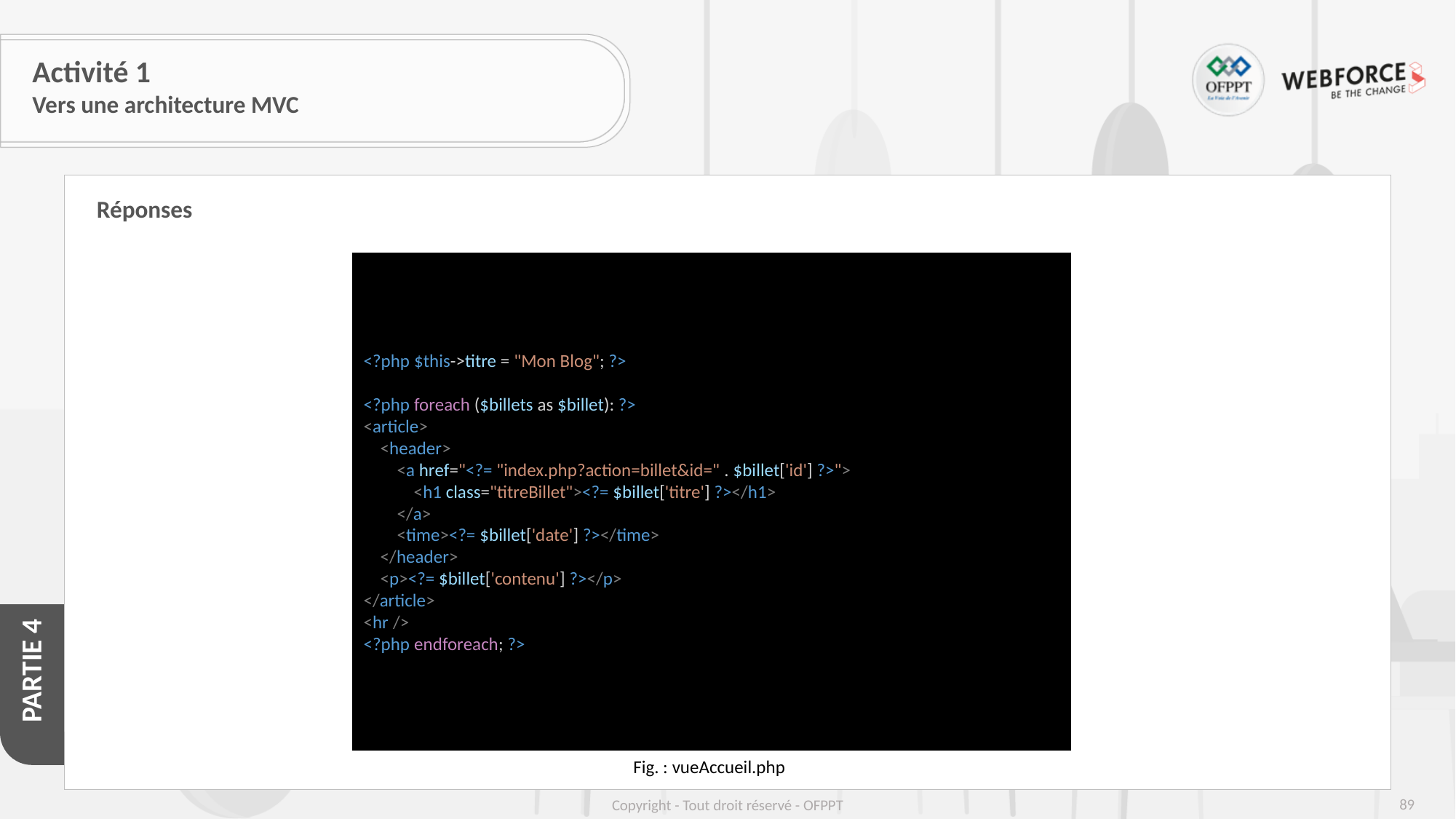

# Activité 1
Vers une architecture MVC
Réponses

<?php $this->titre = "Mon Blog"; ?>
<?php foreach ($billets as $billet): ?>
<article>
    <header>
        <a href="<?= "index.php?action=billet&id=" . $billet['id'] ?>">
            <h1 class="titreBillet"><?= $billet['titre'] ?></h1>
        </a>
        <time><?= $billet['date'] ?></time>
    </header>
    <p><?= $billet['contenu'] ?></p>
</article>
<hr />
<?php endforeach; ?>
Fig. : vueAccueil.php